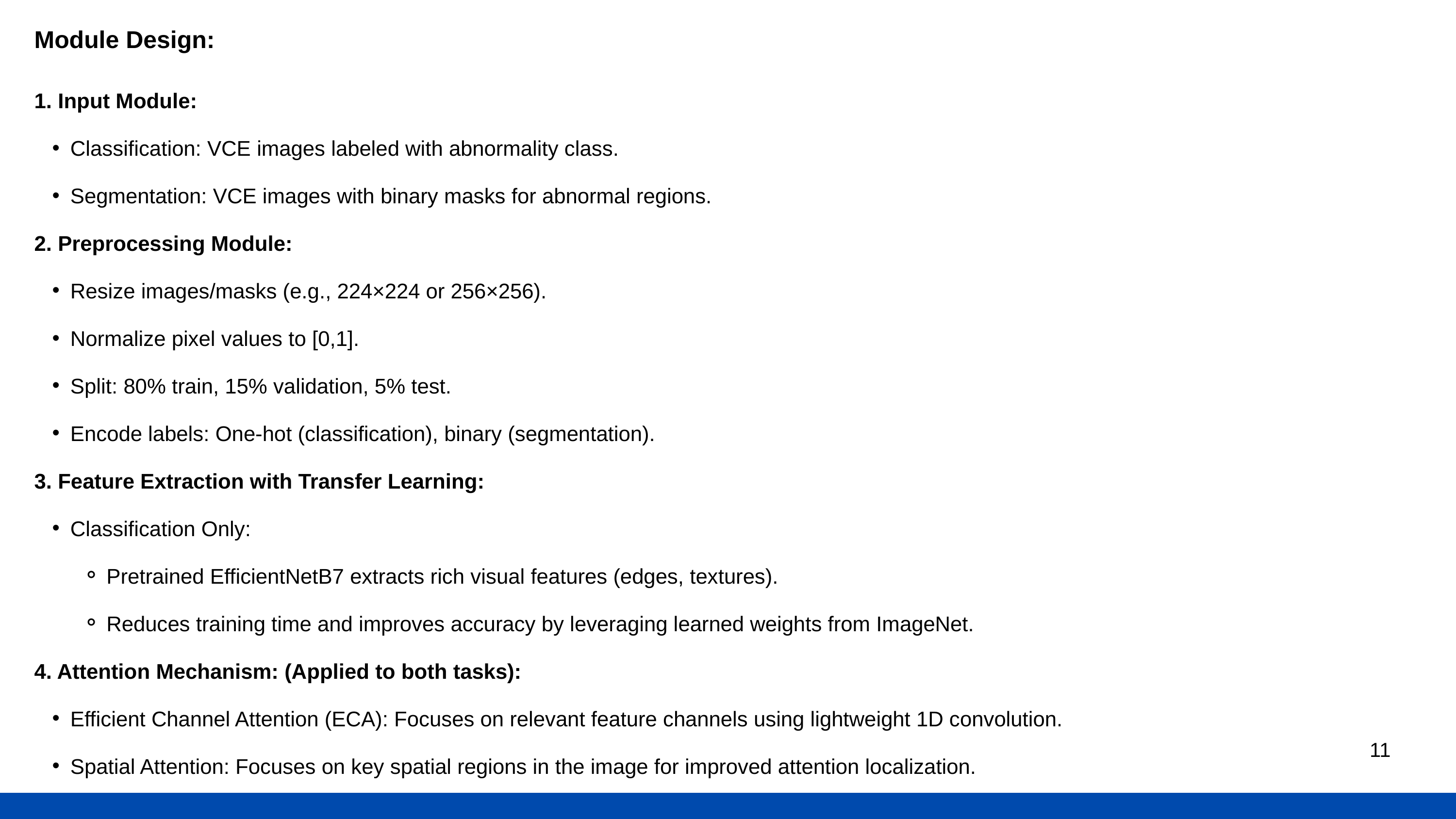

Module Design:
1. Input Module:
Classification: VCE images labeled with abnormality class.
Segmentation: VCE images with binary masks for abnormal regions.
2. Preprocessing Module:
Resize images/masks (e.g., 224×224 or 256×256).
Normalize pixel values to [0,1].
Split: 80% train, 15% validation, 5% test.
Encode labels: One-hot (classification), binary (segmentation).
3. Feature Extraction with Transfer Learning:
Classification Only:
Pretrained EfficientNetB7 extracts rich visual features (edges, textures).
Reduces training time and improves accuracy by leveraging learned weights from ImageNet.
4. Attention Mechanism: (Applied to both tasks):
Efficient Channel Attention (ECA): Focuses on relevant feature channels using lightweight 1D convolution.
Spatial Attention: Focuses on key spatial regions in the image for improved attention localization.

11